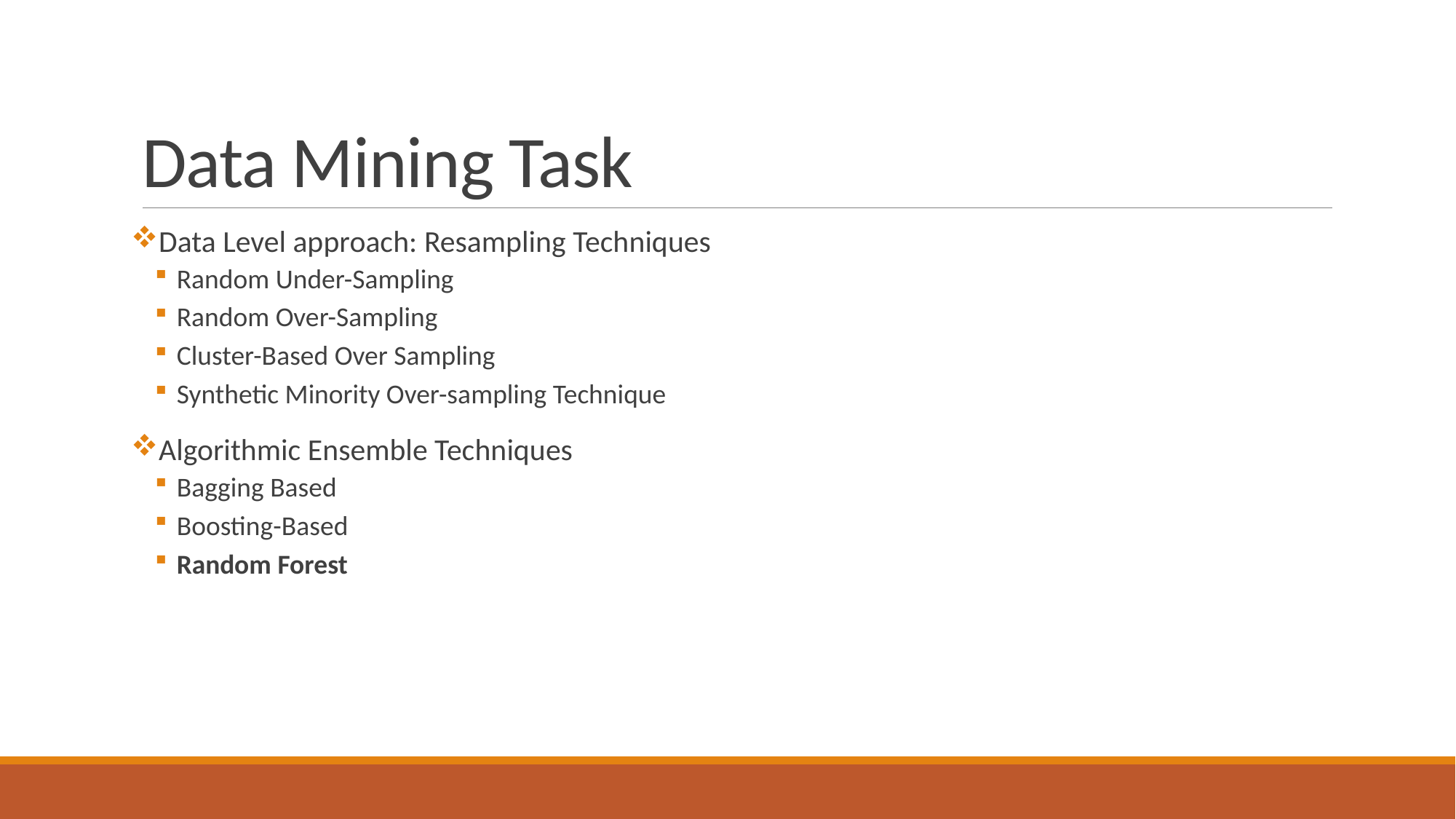

# Data Mining Task
Data Level approach: Resampling Techniques
Random Under-Sampling
Random Over-Sampling
Cluster-Based Over Sampling
Synthetic Minority Over-sampling Technique
Algorithmic Ensemble Techniques
Bagging Based
Boosting-Based
Random Forest